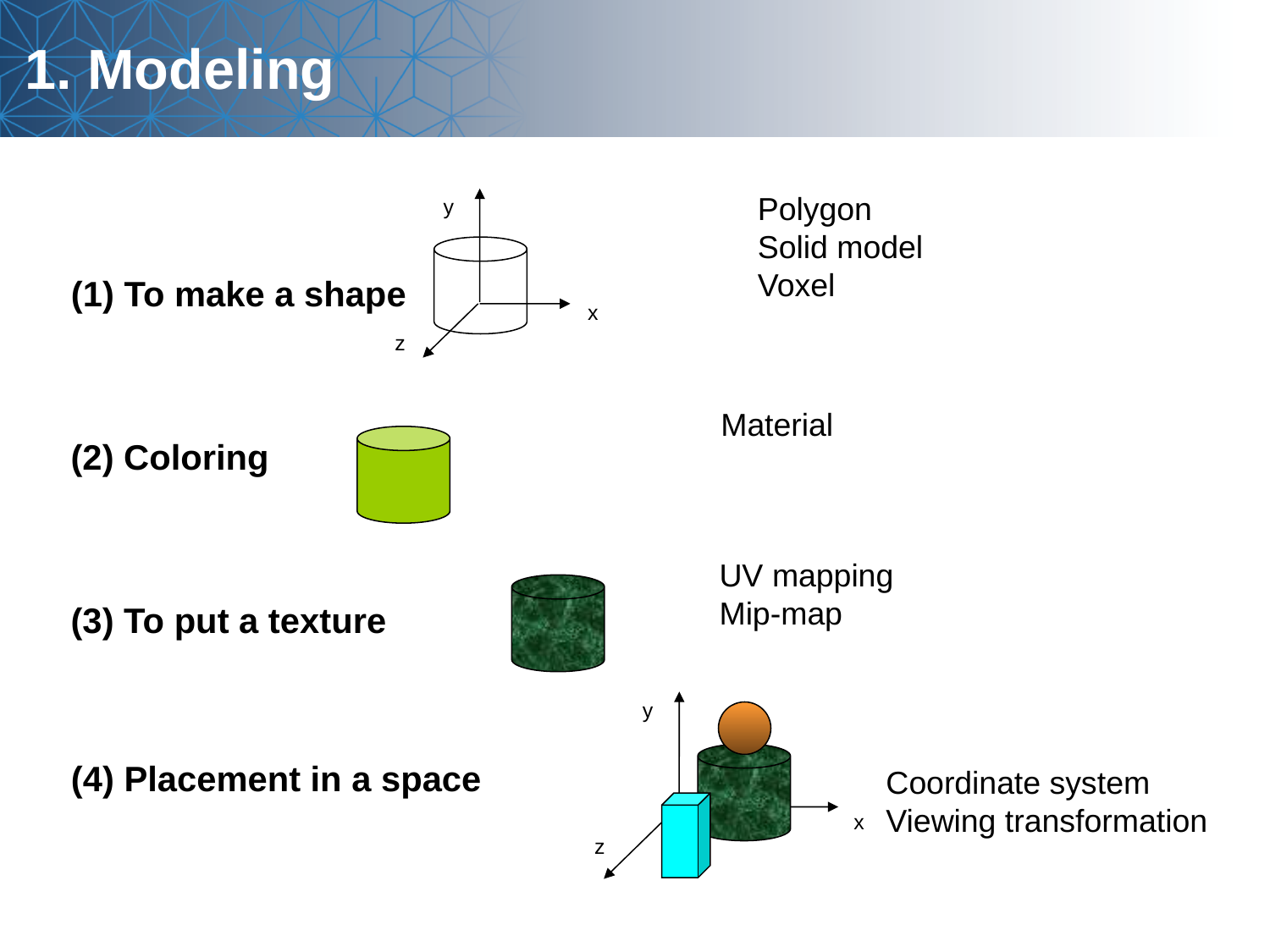

# 1. Modeling
Polygon
Solid model
Voxel
y

(1) To make a shape
x

z
Material

(2) Coloring
UV mapping
Mip-map

(3) To put a texture
y

(4) Placement in a space
Coordinate system
Viewing transformation
x
z